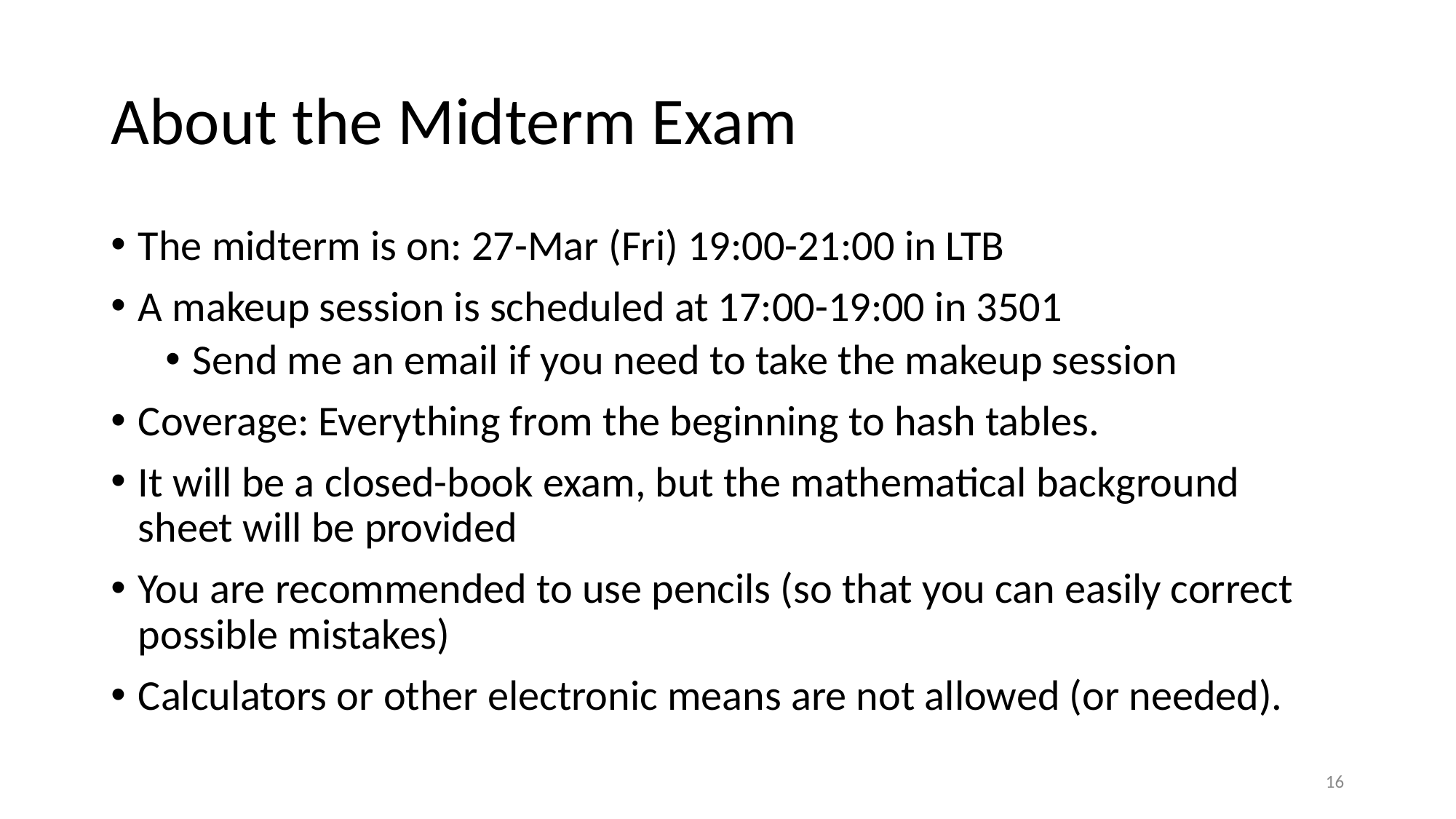

# About the Midterm Exam
The midterm is on: 27-Mar (Fri) 19:00-21:00 in LTB
A makeup session is scheduled at 17:00-19:00 in 3501
Send me an email if you need to take the makeup session
Coverage: Everything from the beginning to hash tables.
It will be a closed-book exam, but the mathematical background sheet will be provided
You are recommended to use pencils (so that you can easily correct possible mistakes)
Calculators or other electronic means are not allowed (or needed).
16